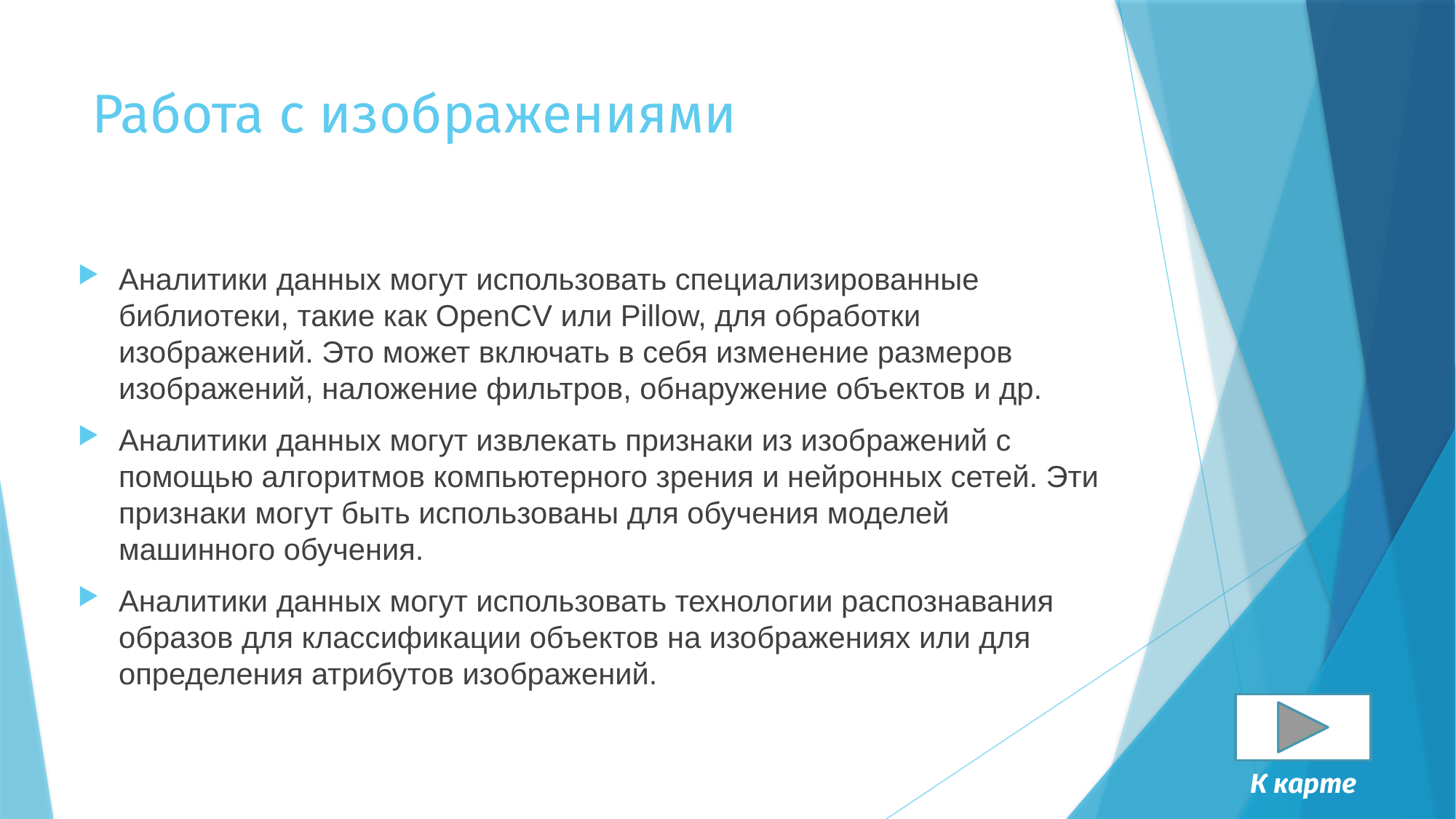

# Работа с изображениями
Аналитики данных могут использовать специализированные библиотеки, такие как OpenCV или Pillow, для обработки изображений. Это может включать в себя изменение размеров изображений, наложение фильтров, обнаружение объектов и др.
Аналитики данных могут извлекать признаки из изображений с помощью алгоритмов компьютерного зрения и нейронных сетей. Эти признаки могут быть использованы для обучения моделей машинного обучения.
Аналитики данных могут использовать технологии распознавания образов для классификации объектов на изображениях или для определения атрибутов изображений.

К карте